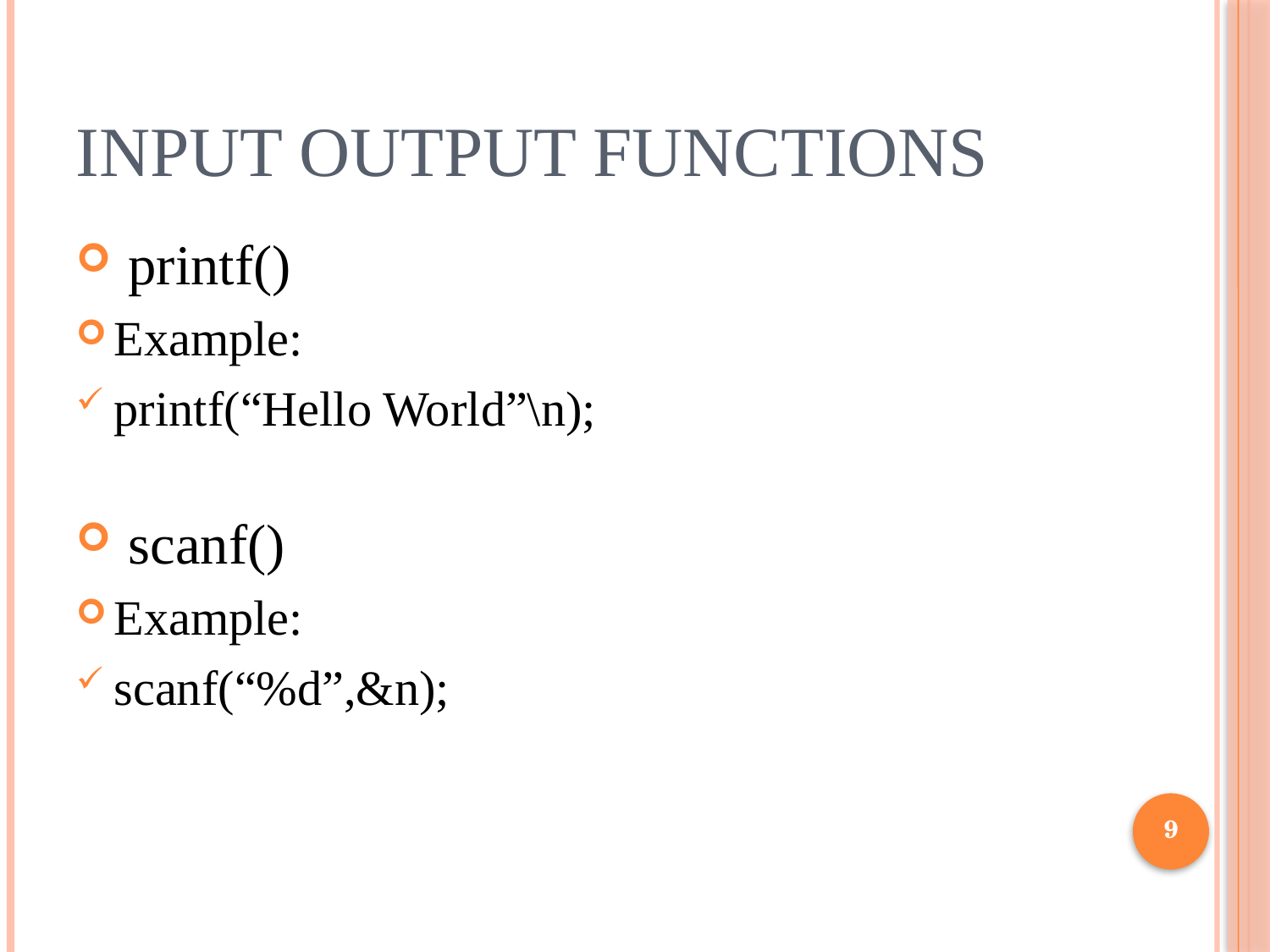

# Input Output Functions
 printf()
Example:
printf(“Hello World”\n);

 scanf()
Example:
scanf(“%d”,&n);
9